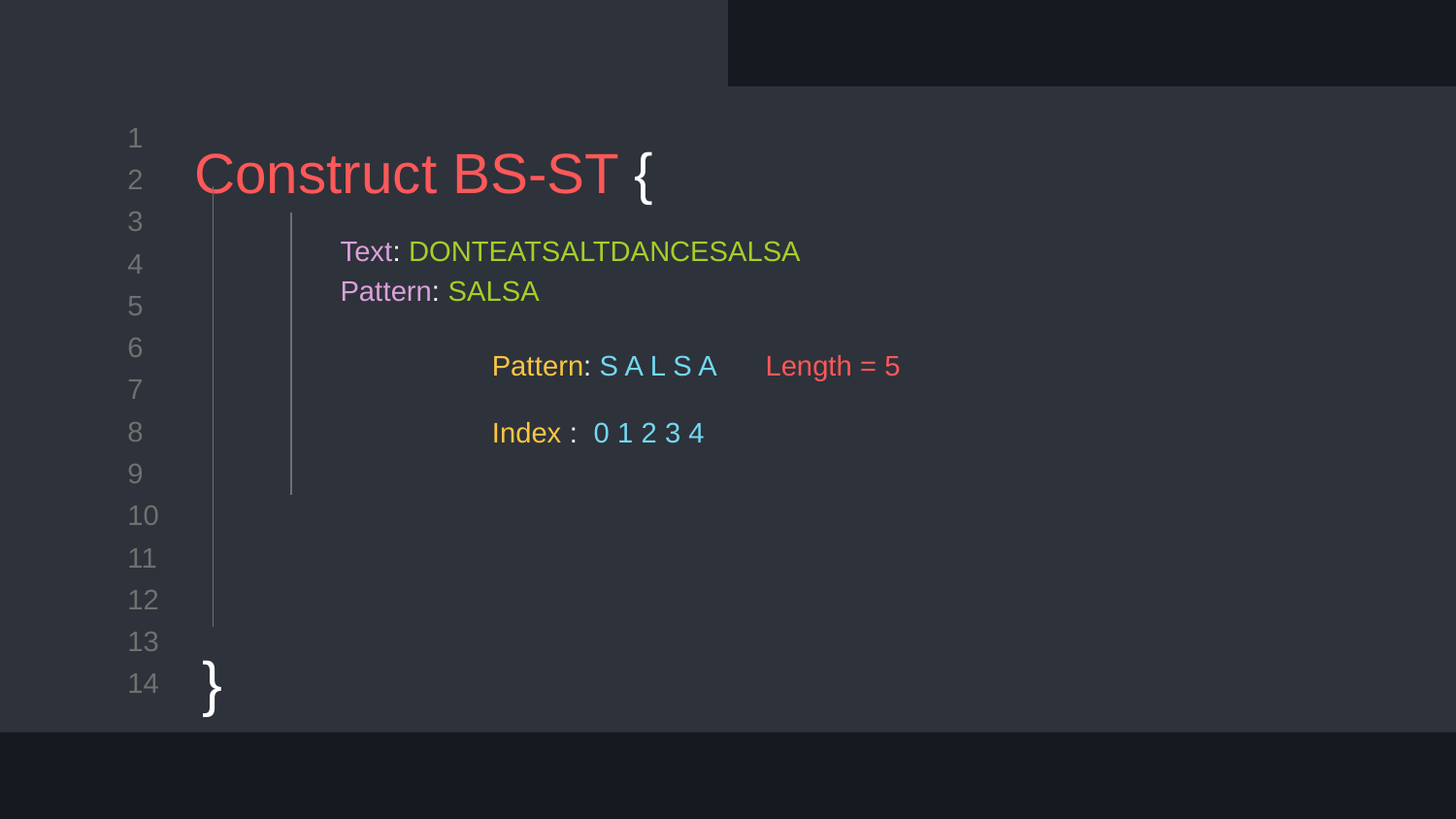

# Construct BS-ST { Text: DONTEATSALTDANCESALSA Pattern: SALSA
}
Pattern: S A L S A      Length = 5
Index :  0 1 2 3 4